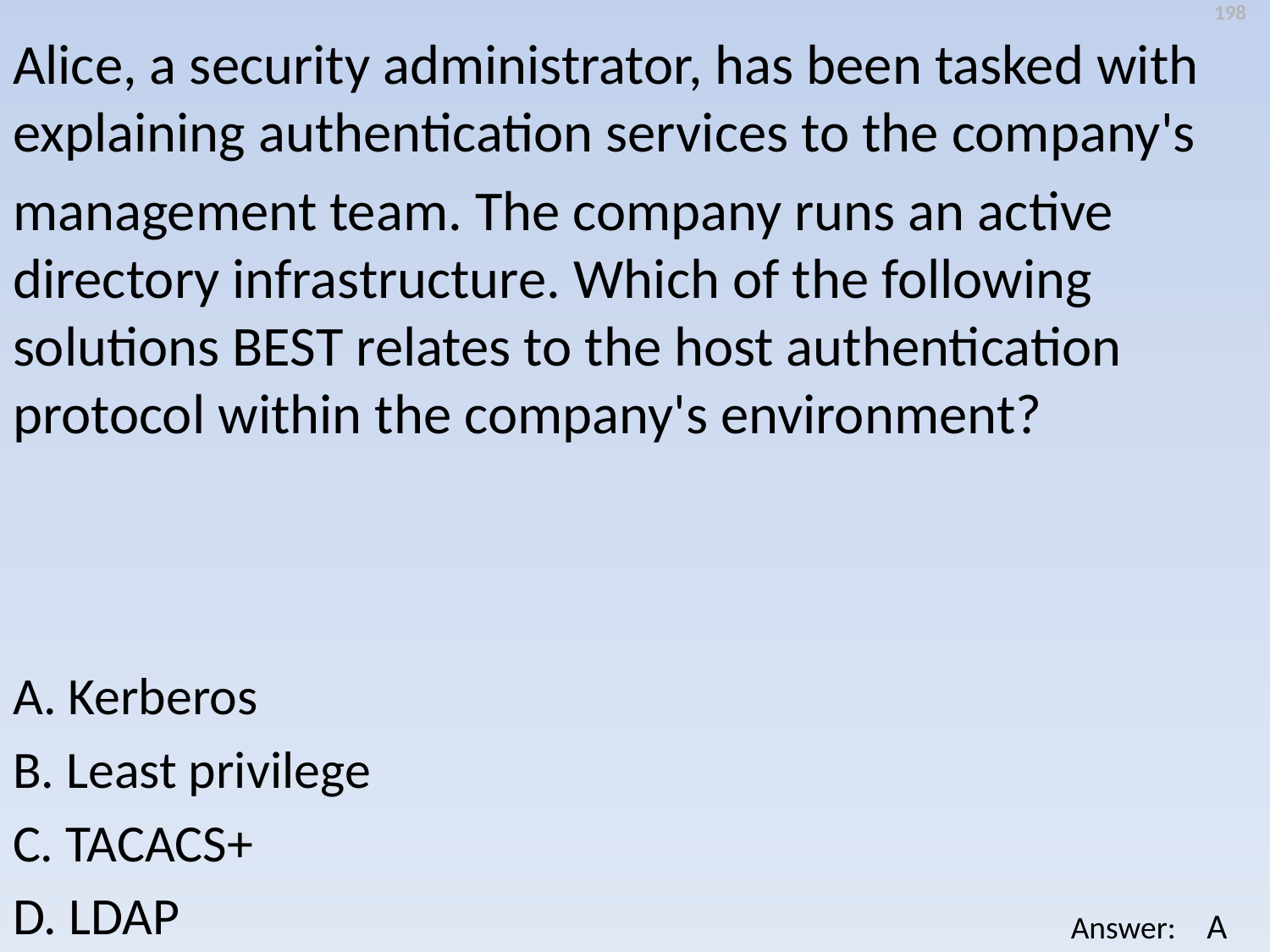

198
Alice, a security administrator, has been tasked with explaining authentication services to the company's
management team. The company runs an active directory infrastructure. Which of the following solutions BEST relates to the host authentication protocol within the company's environment?
A. Kerberos
B. Least privilege
C. TACACS+
D. LDAP
A